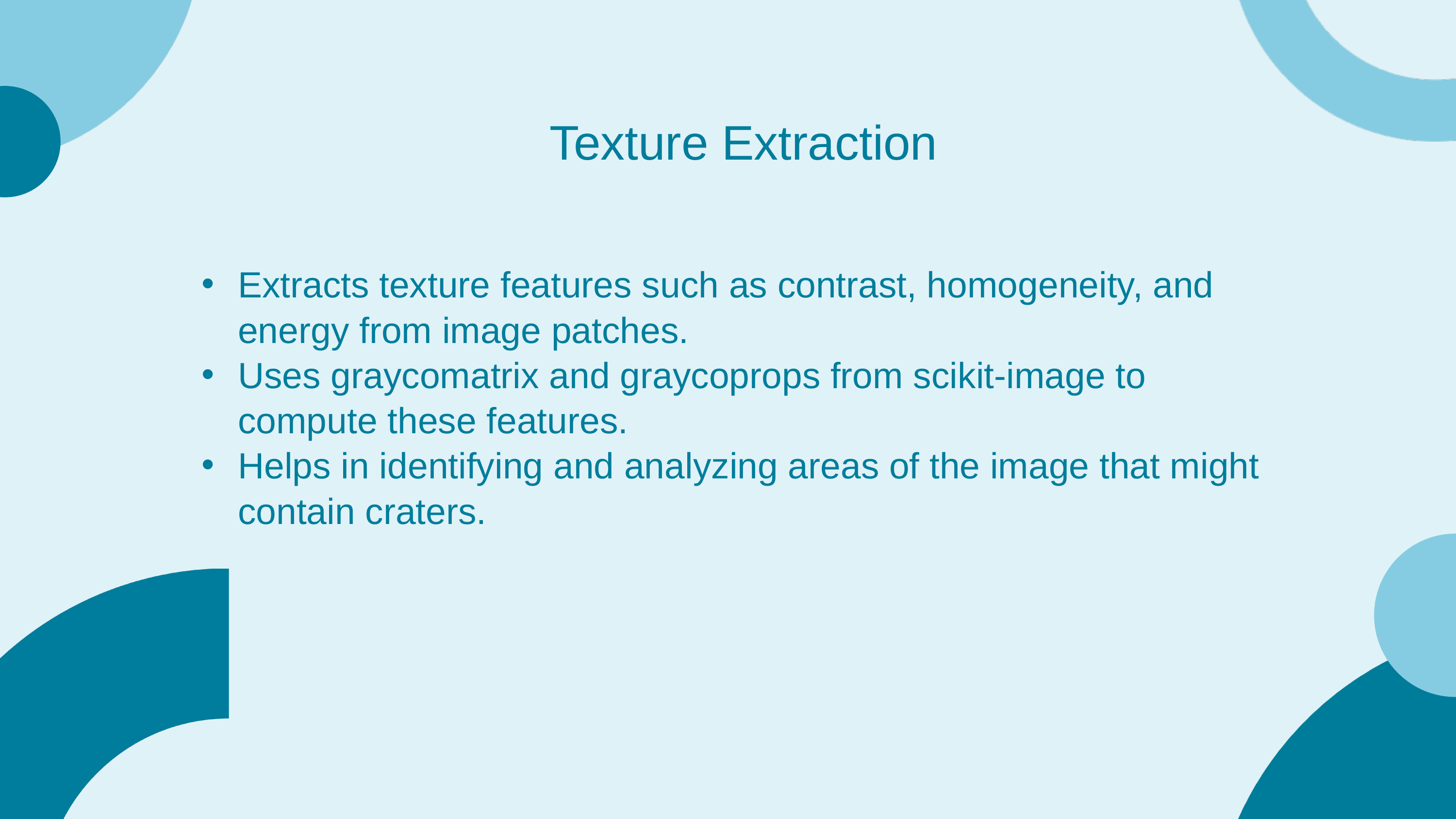

Texture Extraction

Extracts texture features such as contrast, homogeneity, and energy from image patches.
Uses graycomatrix and graycoprops from scikit-image to compute these features.
Helps in identifying and analyzing areas of the image that might contain craters.